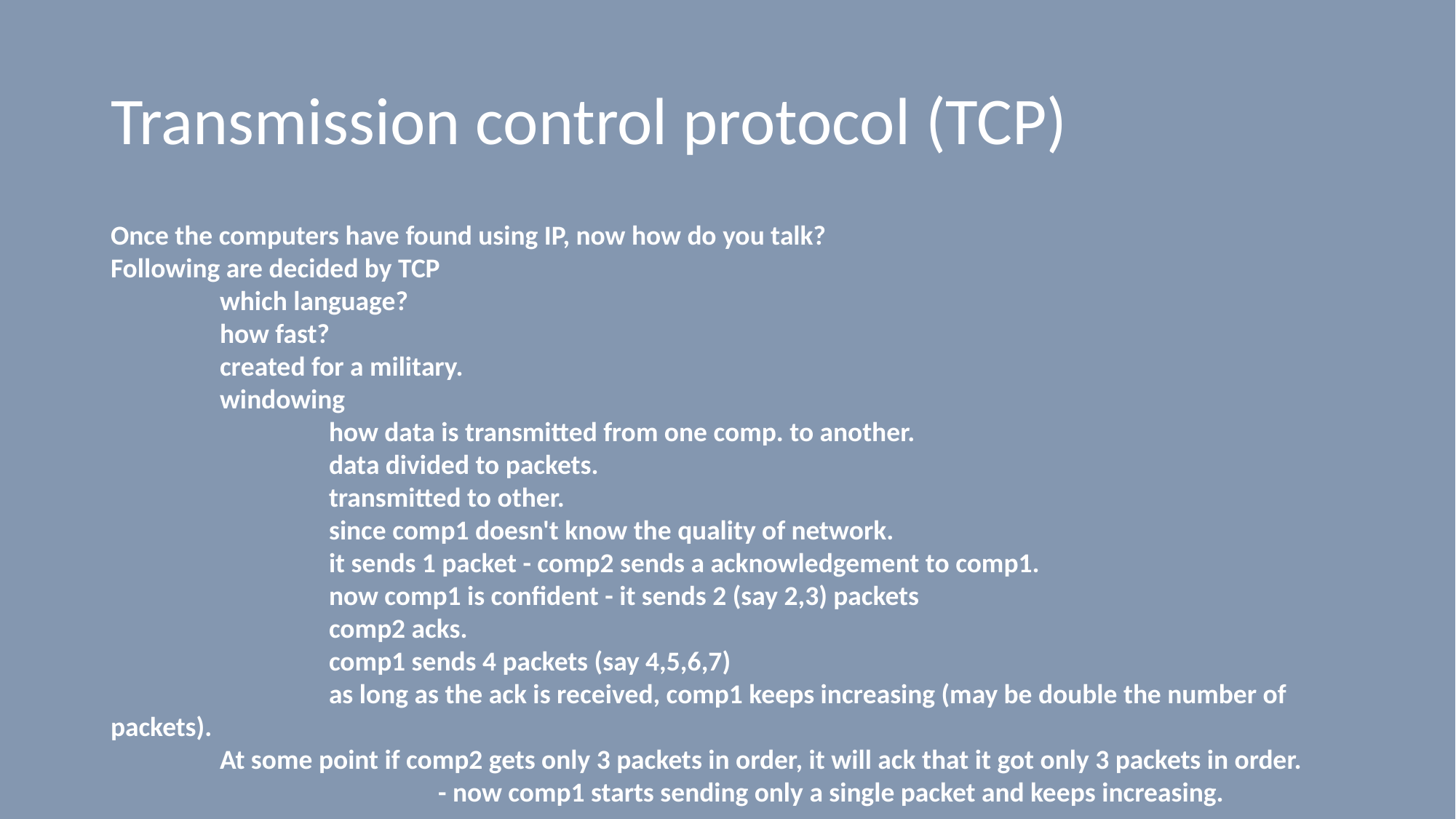

# Transmission control protocol (TCP)
Once the computers have found using IP, now how do you talk?
Following are decided by TCP
	which language?
	how fast?
	created for a military.
	windowing
		how data is transmitted from one comp. to another.
		data divided to packets.
		transmitted to other.
		since comp1 doesn't know the quality of network.
		it sends 1 packet - comp2 sends a acknowledgement to comp1.
		now comp1 is confident - it sends 2 (say 2,3) packets
		comp2 acks.
		comp1 sends 4 packets (say 4,5,6,7)
		as long as the ack is received, comp1 keeps increasing (may be double the number of packets).
	At some point if comp2 gets only 3 packets in order, it will ack that it got only 3 packets in order.
			- now comp1 starts sending only a single packet and keeps increasing.

			- This is why our downloads starts slow and then there is a sudden increase in our downloads.
			So there are windows of packets.
		- TCP is layer 4 of OSI - transport layer.
####